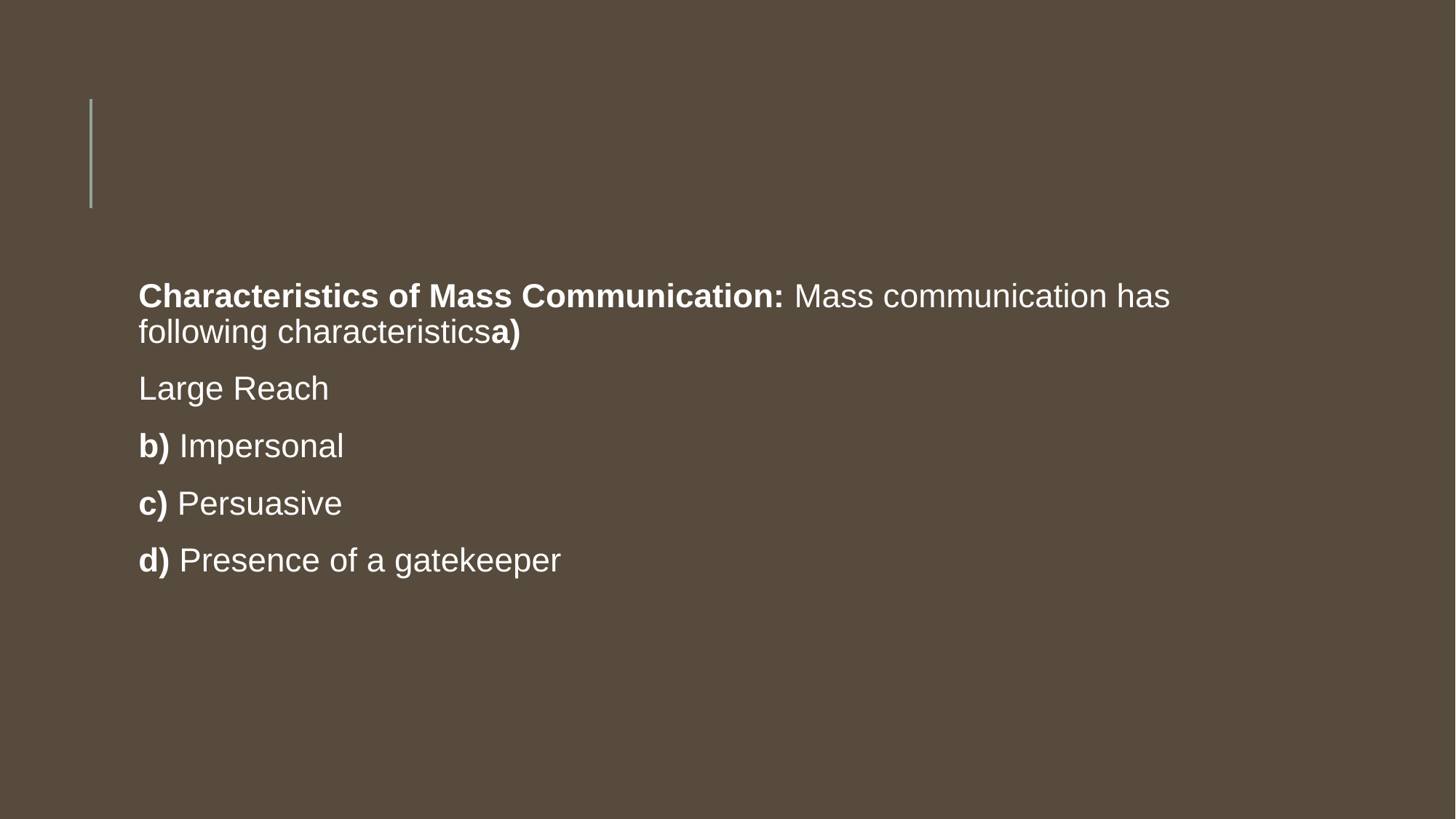

#
Characteristics of Mass Communication: Mass communication has following characteristicsa)
Large Reach
b) Impersonal
c) Persuasive
d) Presence of a gatekeeper